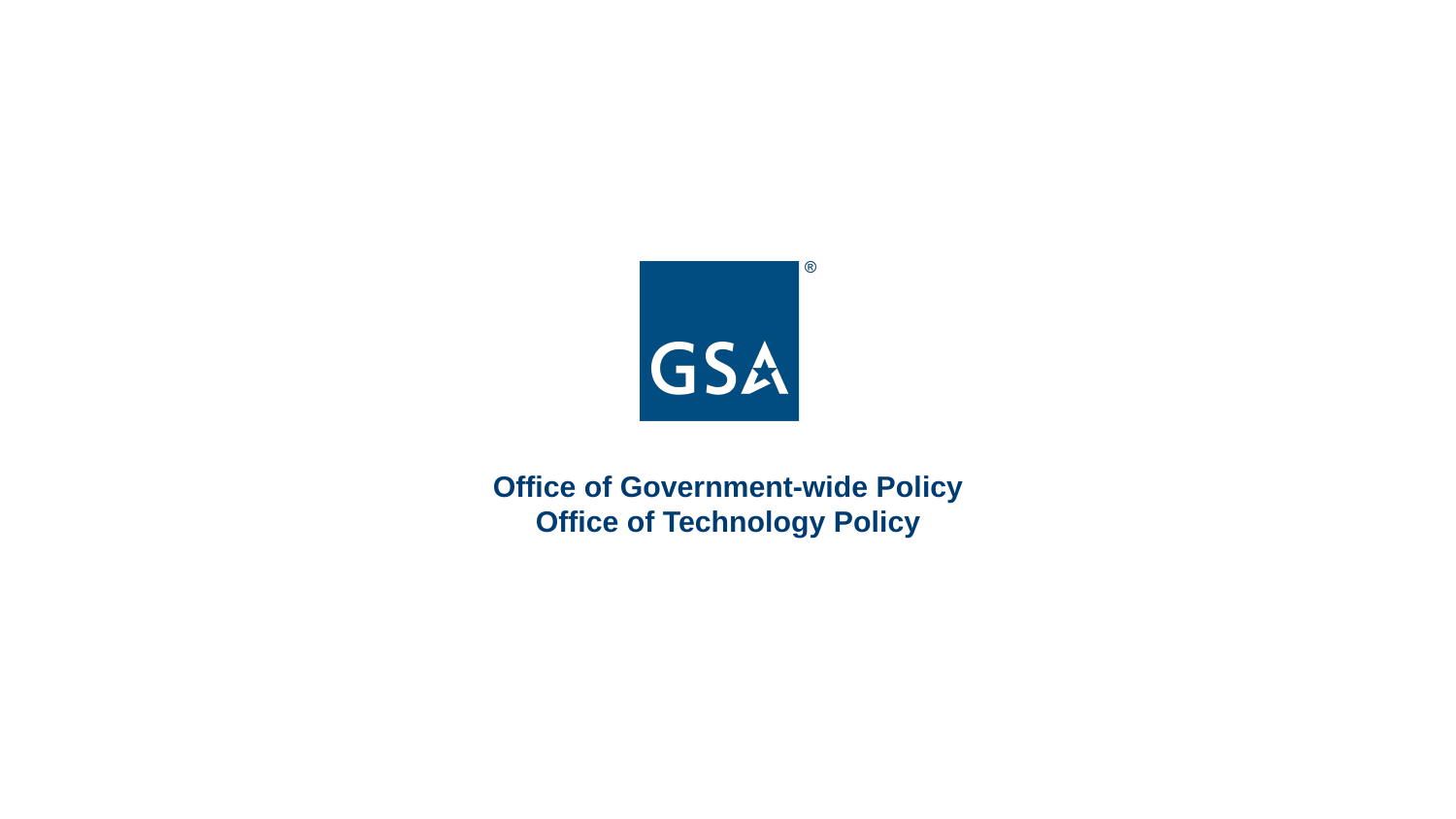

GSA Office of Government-wide Policy, Office of Technology Policy